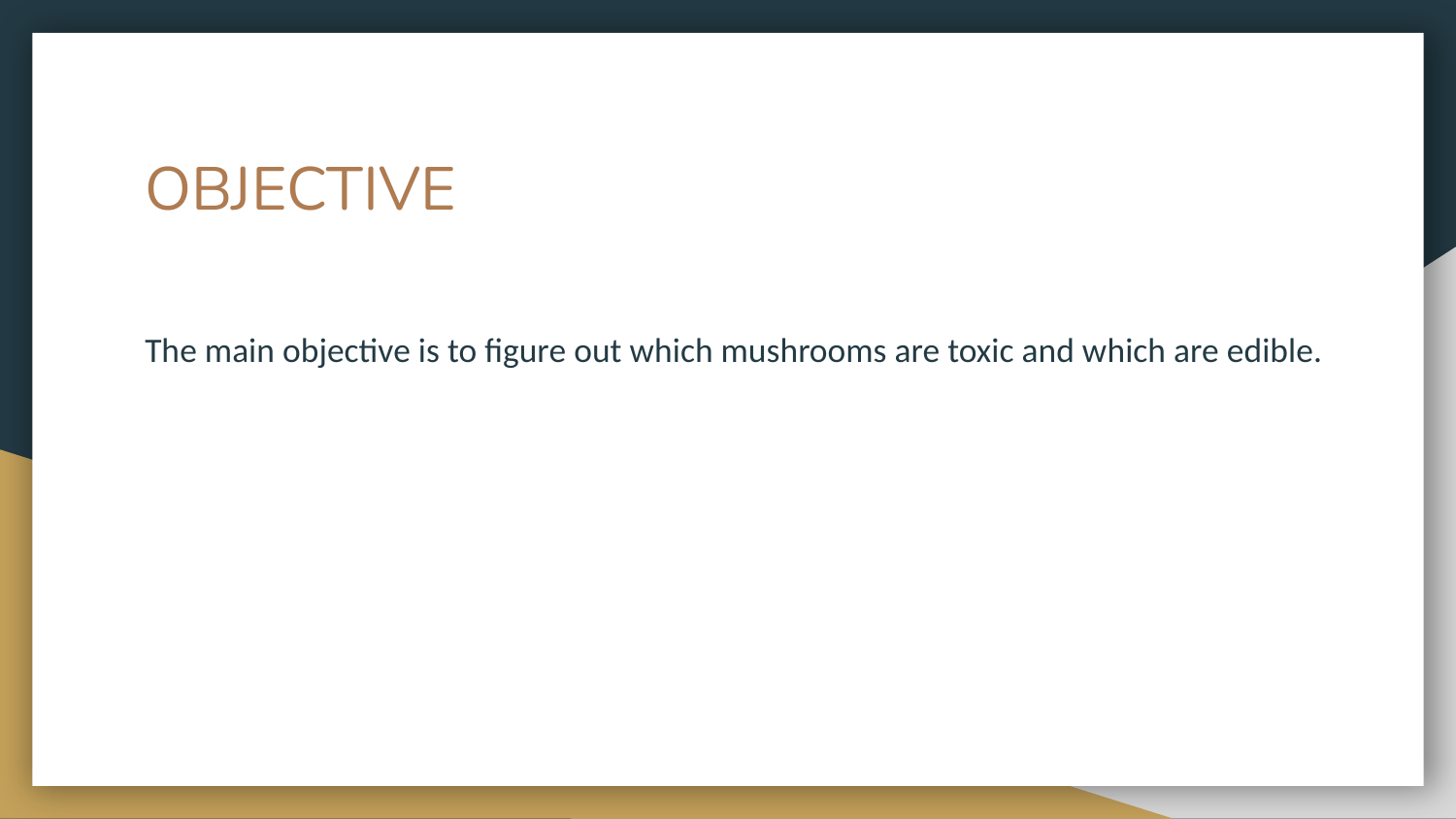

# OBJECTIVE
The main objective is to figure out which mushrooms are toxic and which are edible.